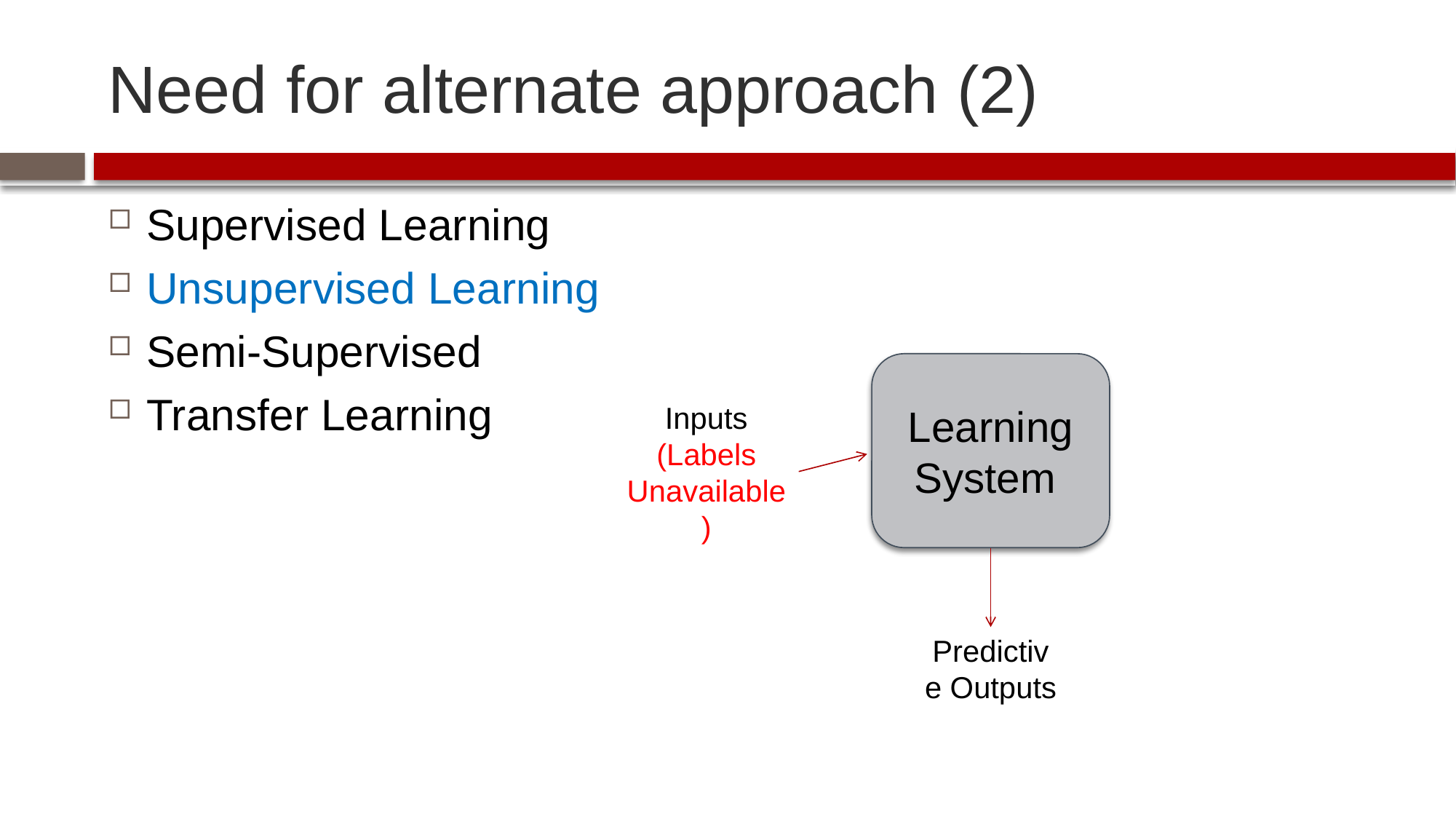

# Need for alternate approach (2)
Supervised Learning
Unsupervised Learning
Semi-Supervised
Transfer Learning

Learning
System
Inputs (Labels Unavailable)
Predictive Outputs